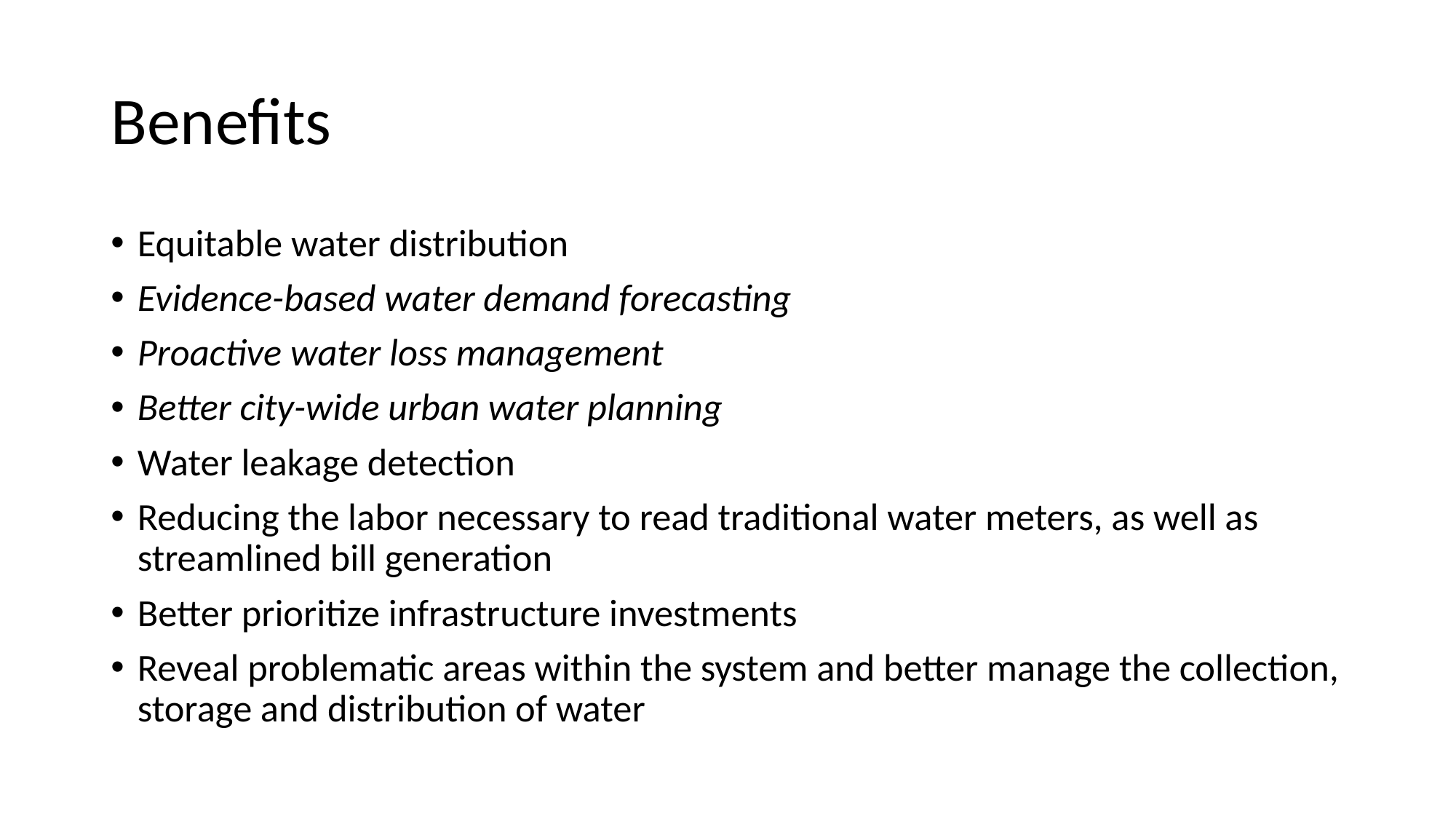

# Benefits
Equitable water distribution
Evidence-based water demand forecasting
Proactive water loss management
Better city-wide urban water planning
Water leakage detection
Reducing the labor necessary to read traditional water meters, as well as streamlined bill generation
Better prioritize infrastructure investments
Reveal problematic areas within the system and better manage the collection, storage and distribution of water